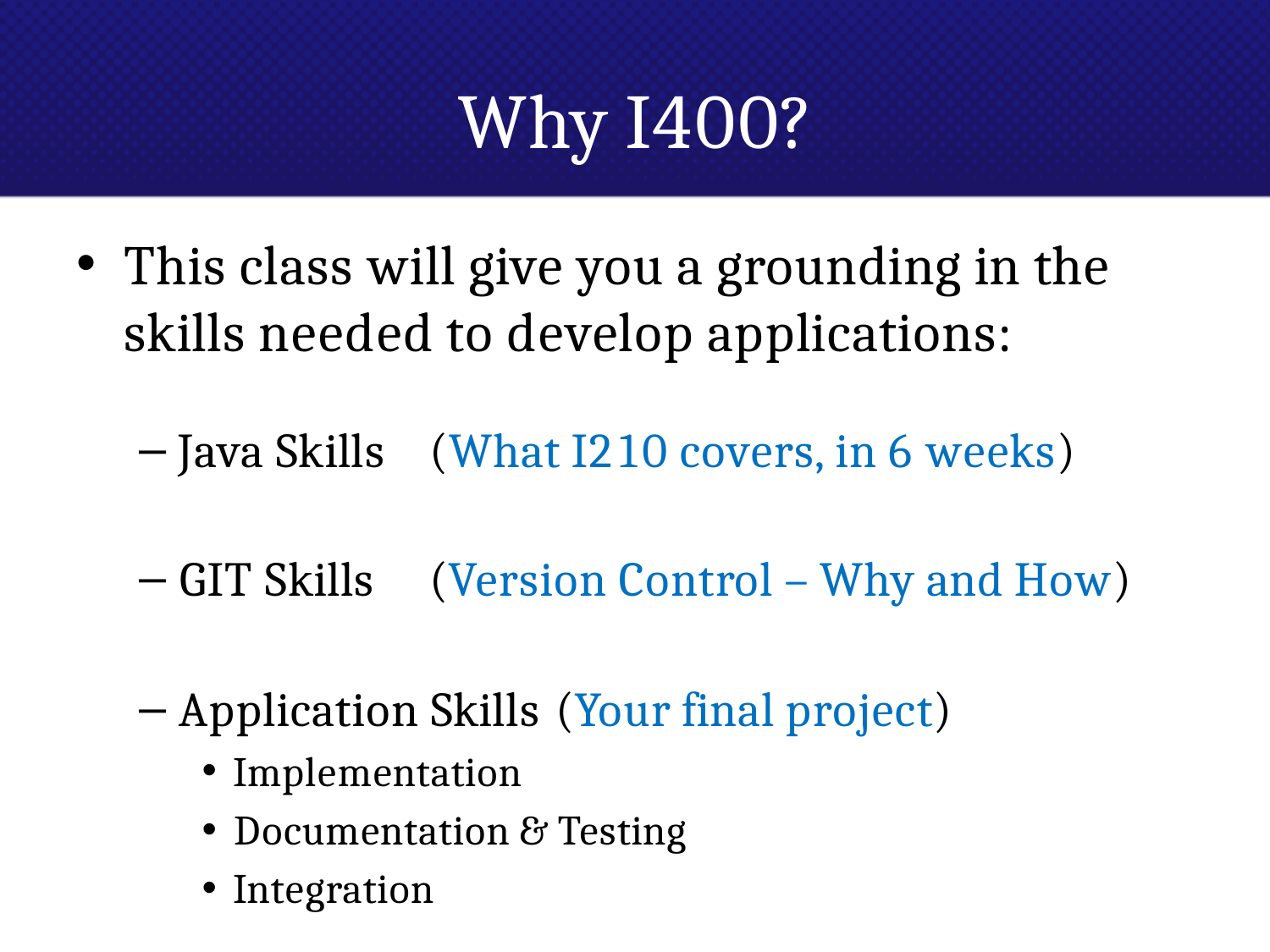

# Why I400?
This class will give you a grounding in the skills needed to develop applications:

Java Skills 	(What I210 covers, in 6 weeks)

GIT Skills 		(Version Control – Why and How)

Application Skills 		(Your final project)
Implementation
Documentation & Testing
Integration